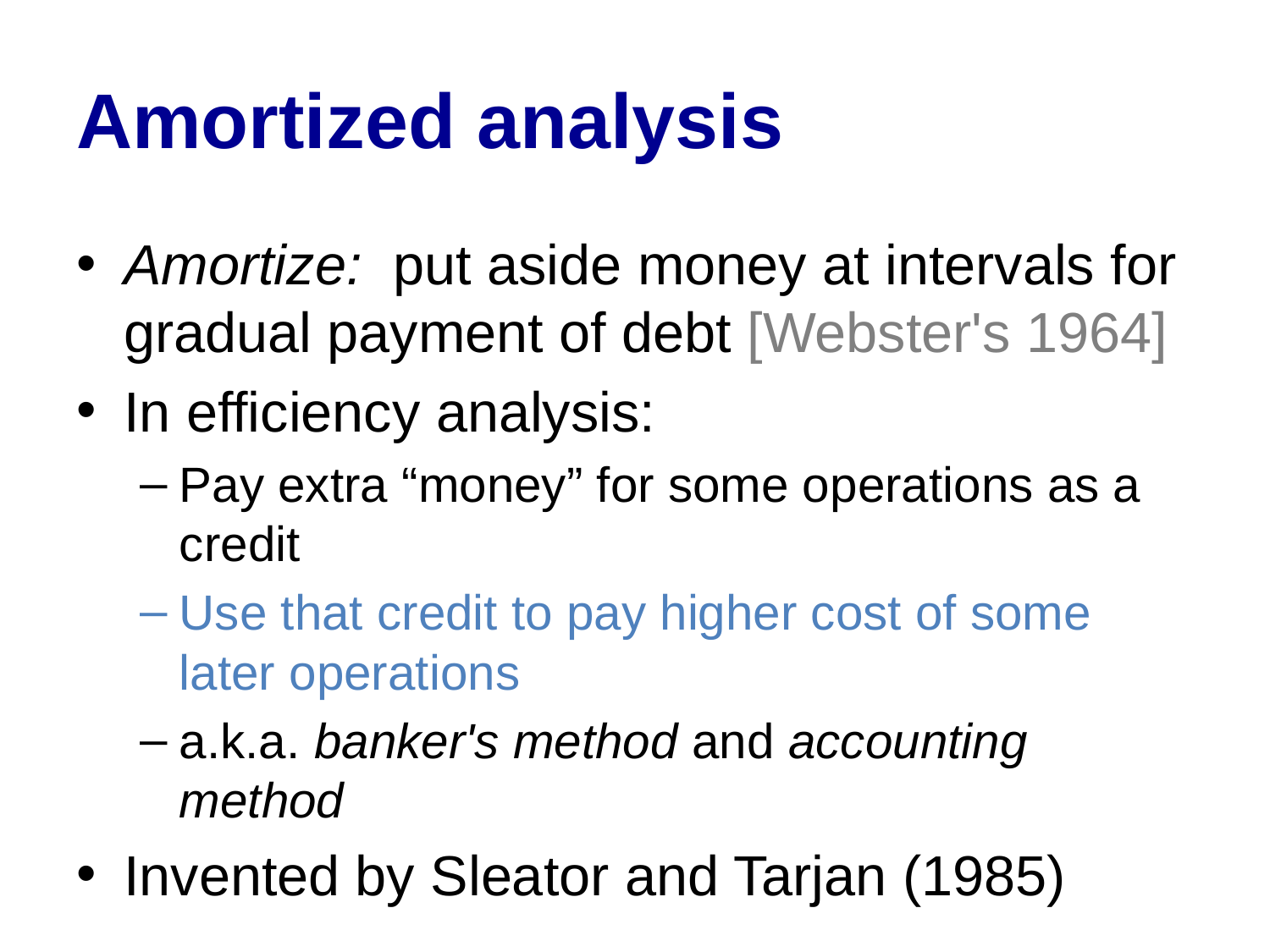

# Amortized analysis
Amortize:  put aside money at intervals for gradual payment of debt [Webster's 1964]
In efficiency analysis:
Pay extra “money” for some operations as a credit
Use that credit to pay higher cost of some later operations
a.k.a. banker's method and accounting method
Invented by Sleator and Tarjan (1985)